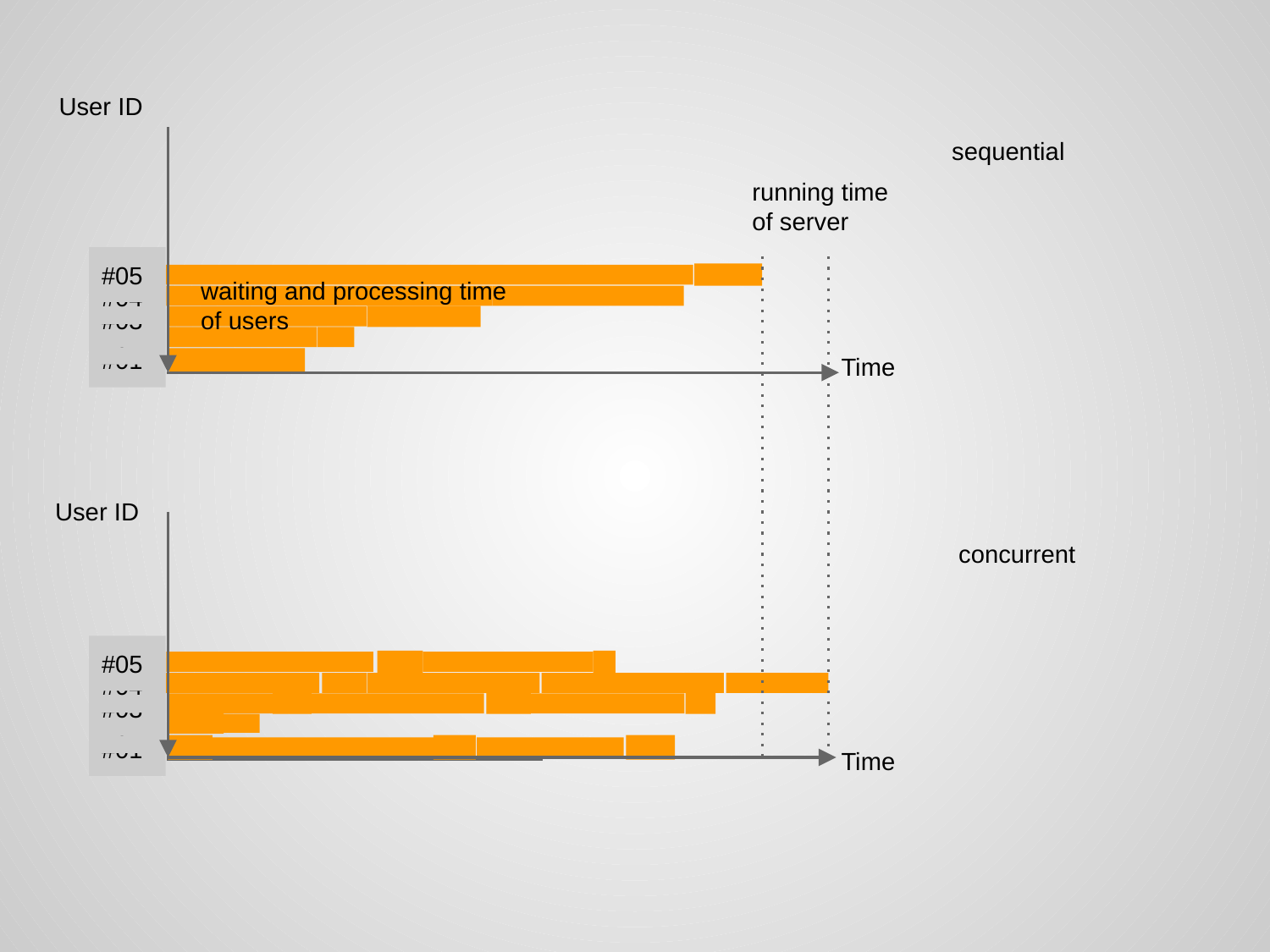

User ID
sequential
running time
of server
#05
waiting and processing time
of users

#04

#03
#02

Time
#01

User ID
concurrent

#05

#04

#03

#02
Time

#01